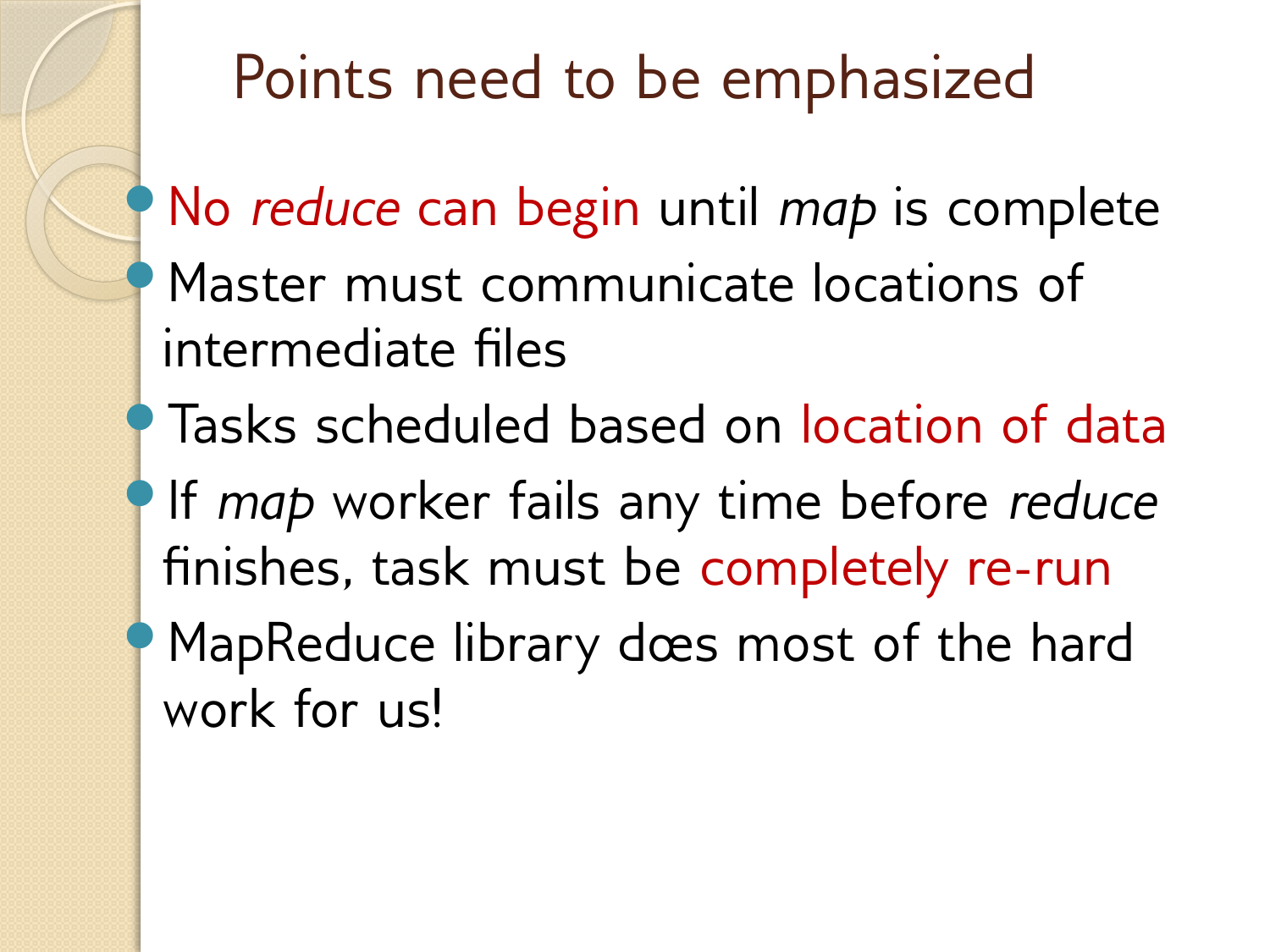

# Points need to be emphasized
No reduce can begin until map is complete
Master must communicate locations of intermediate files
Tasks scheduled based on location of data
If map worker fails any time before reduce finishes, task must be completely re-run
MapReduce library does most of the hard work for us!